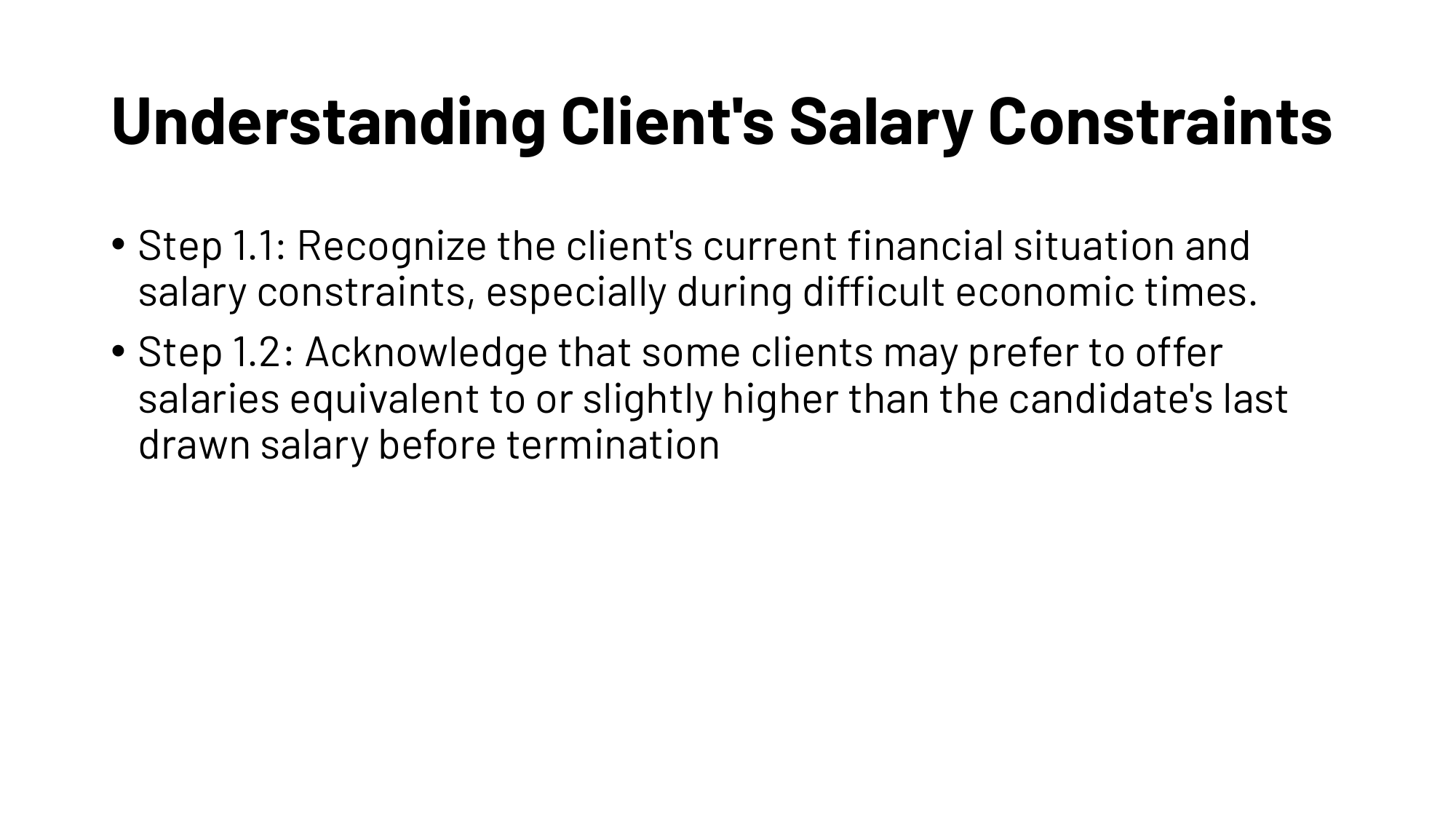

# Understanding Client's Salary Constraints
Step 1.1: Recognize the client's current financial situation and salary constraints, especially during difficult economic times.
Step 1.2: Acknowledge that some clients may prefer to offer salaries equivalent to or slightly higher than the candidate's last drawn salary before termination